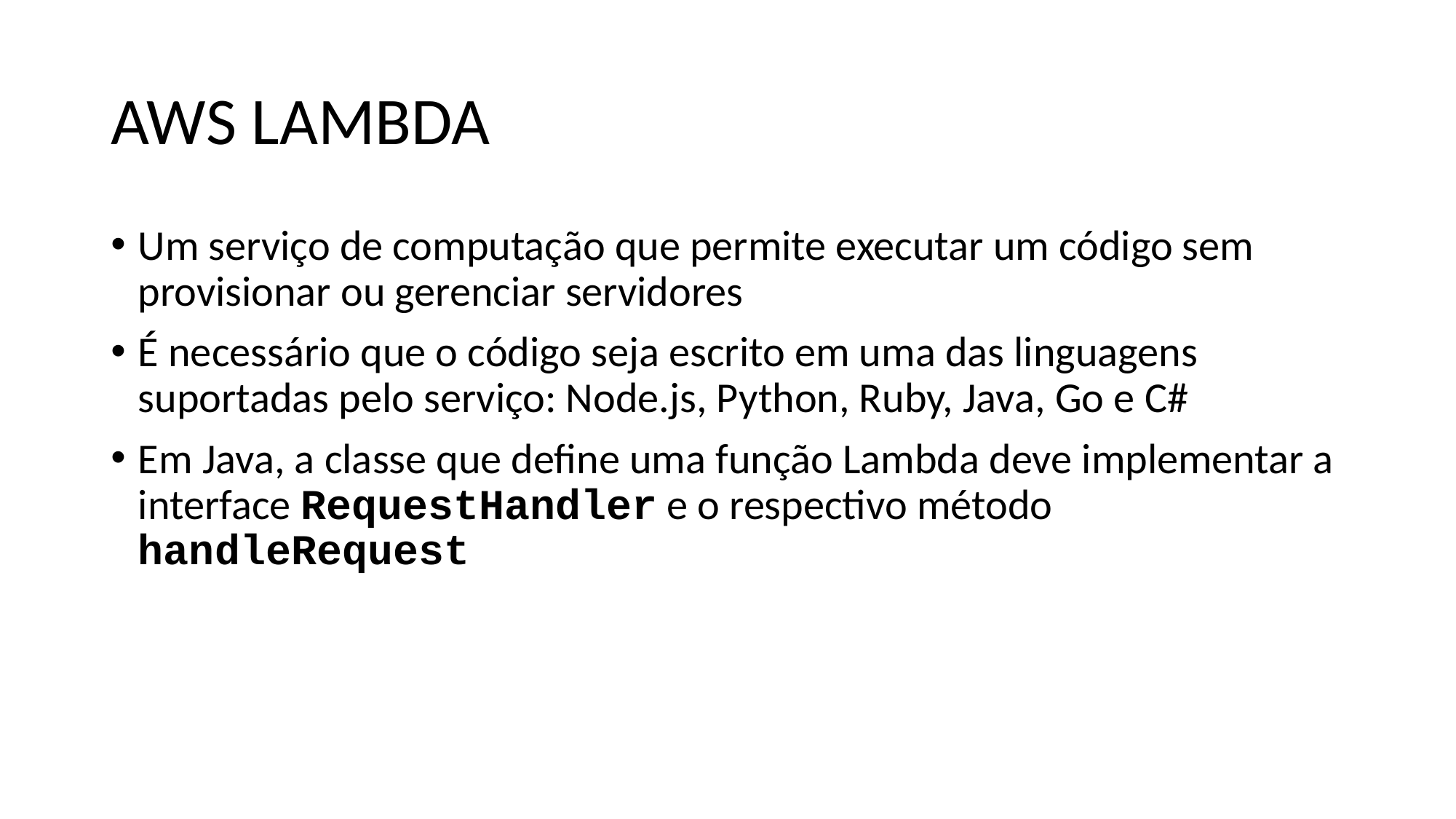

# AWS LAMBDA
Um serviço de computação que permite executar um código sem provisionar ou gerenciar servidores
É necessário que o código seja escrito em uma das linguagens suportadas pelo serviço: Node.js, Python, Ruby, Java, Go e C#
Em Java, a classe que define uma função Lambda deve implementar a interface RequestHandler e o respectivo método handleRequest